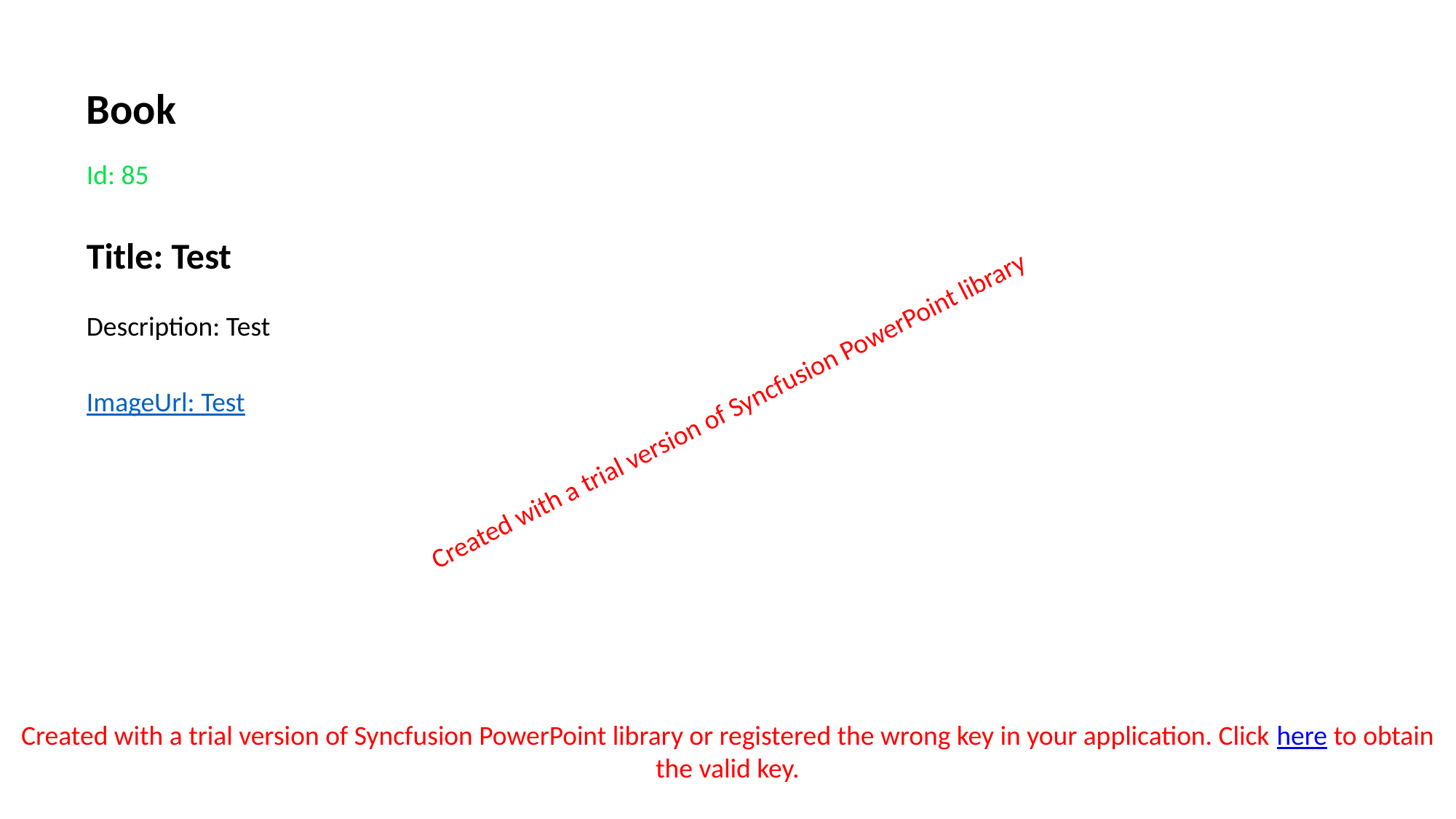

Book
Id: 85
Title: Test
Description: Test
ImageUrl: Test
Created with a trial version of Syncfusion PowerPoint library or registered the wrong key in your application. Click here to obtain the valid key.